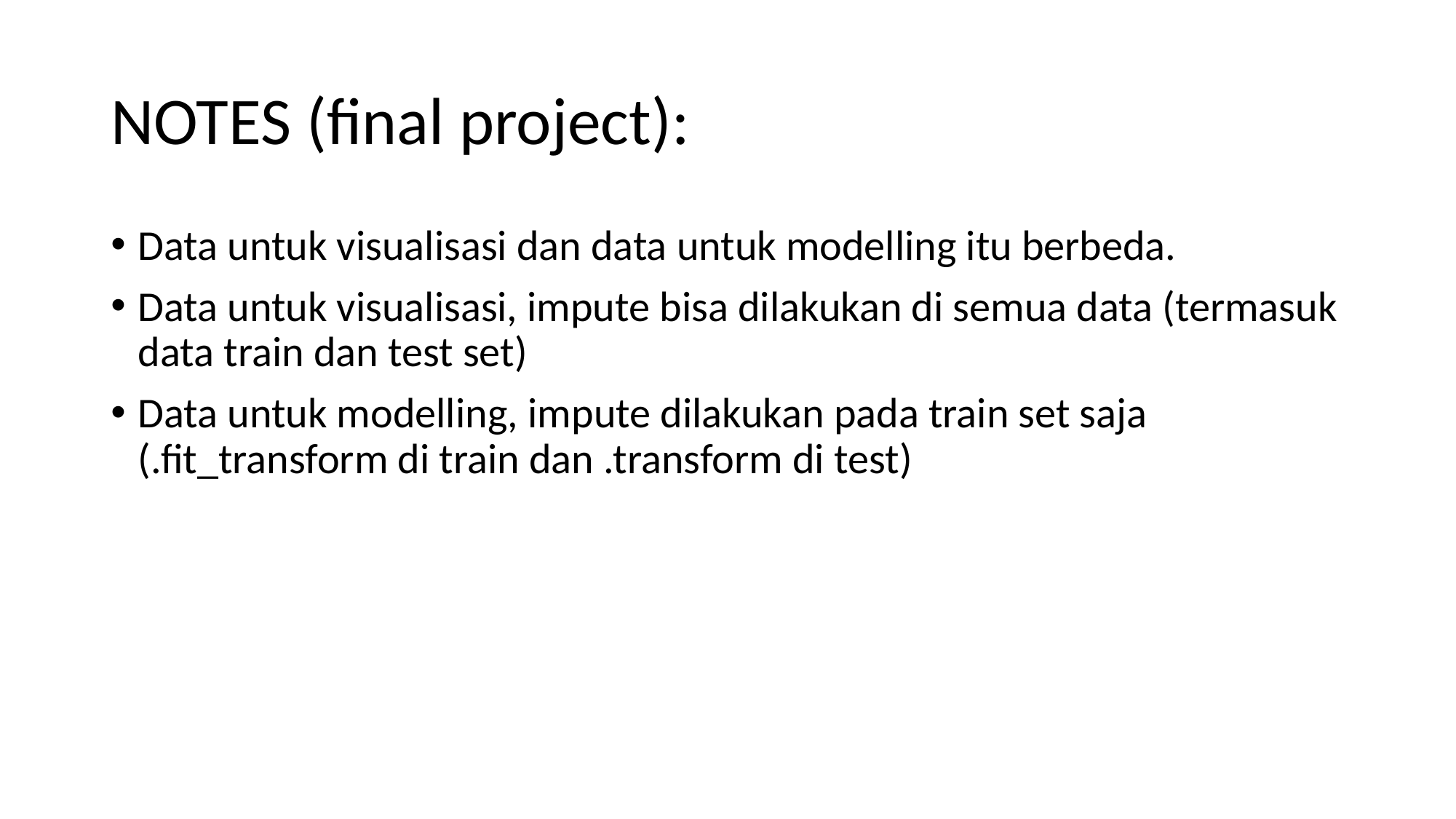

# NOTES (final project):
Data untuk visualisasi dan data untuk modelling itu berbeda.
Data untuk visualisasi, impute bisa dilakukan di semua data (termasuk data train dan test set)
Data untuk modelling, impute dilakukan pada train set saja (.fit_transform di train dan .transform di test)